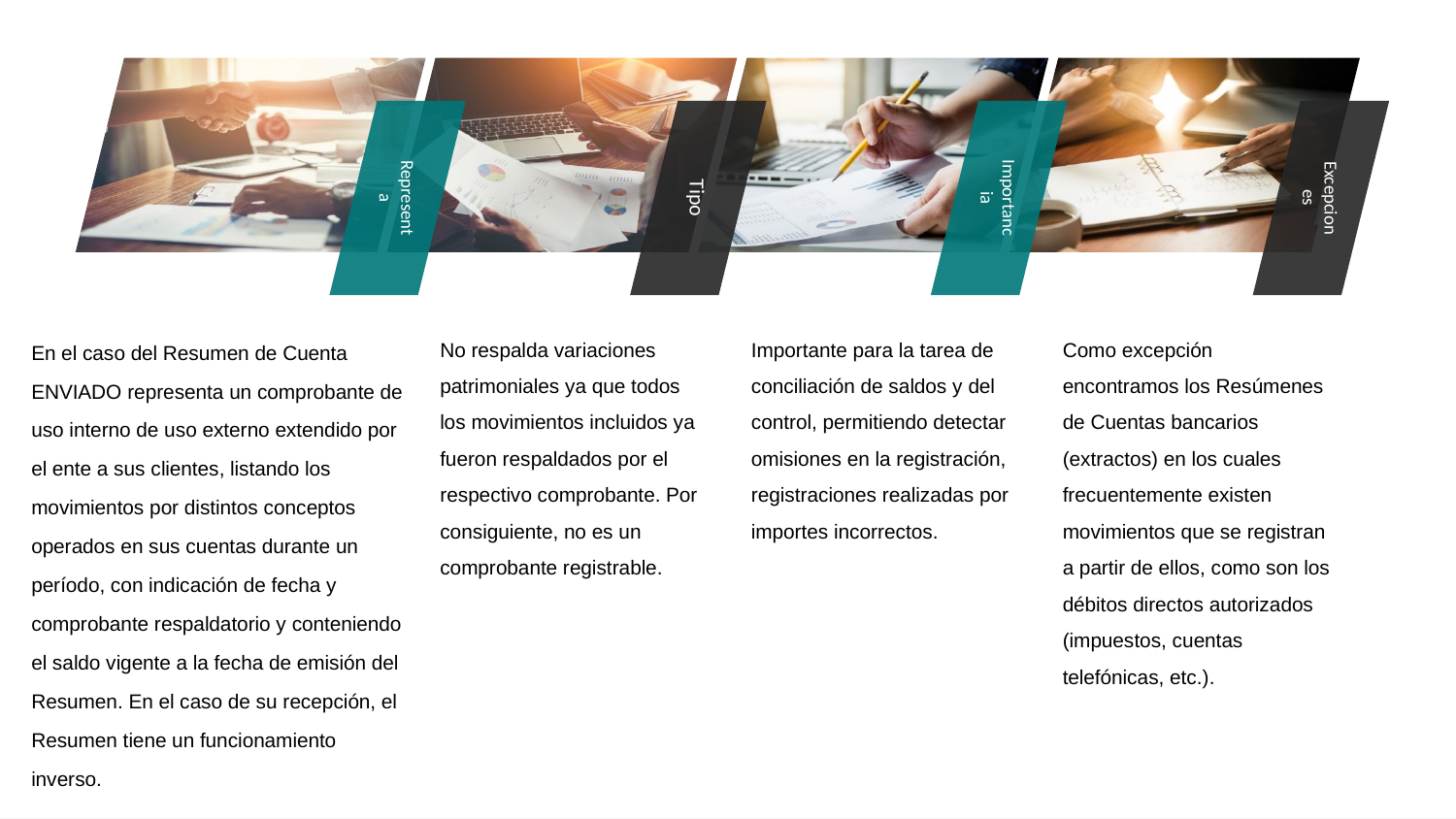

Representa
Tipo
Importancia
Excepciones
No respalda variaciones patrimoniales ya que todos los movimientos incluidos ya fueron respaldados por el respectivo comprobante. Por consiguiente, no es un comprobante registrable.
Como excepción encontramos los Resúmenes de Cuentas bancarios (extractos) en los cuales frecuentemente existen movimientos que se registran a partir de ellos, como son los débitos directos autorizados (impuestos, cuentas telefónicas, etc.).
Importante para la tarea de conciliación de saldos y del control, permitiendo detectar omisiones en la registración, registraciones realizadas por importes incorrectos.
En el caso del Resumen de Cuenta ENVIADO representa un comprobante de uso interno de uso externo extendido por el ente a sus clientes, listando los movimientos por distintos conceptos operados en sus cuentas durante un período, con indicación de fecha y comprobante respaldatorio y conteniendo el saldo vigente a la fecha de emisión del Resumen. En el caso de su recepción, el Resumen tiene un funcionamiento inverso.